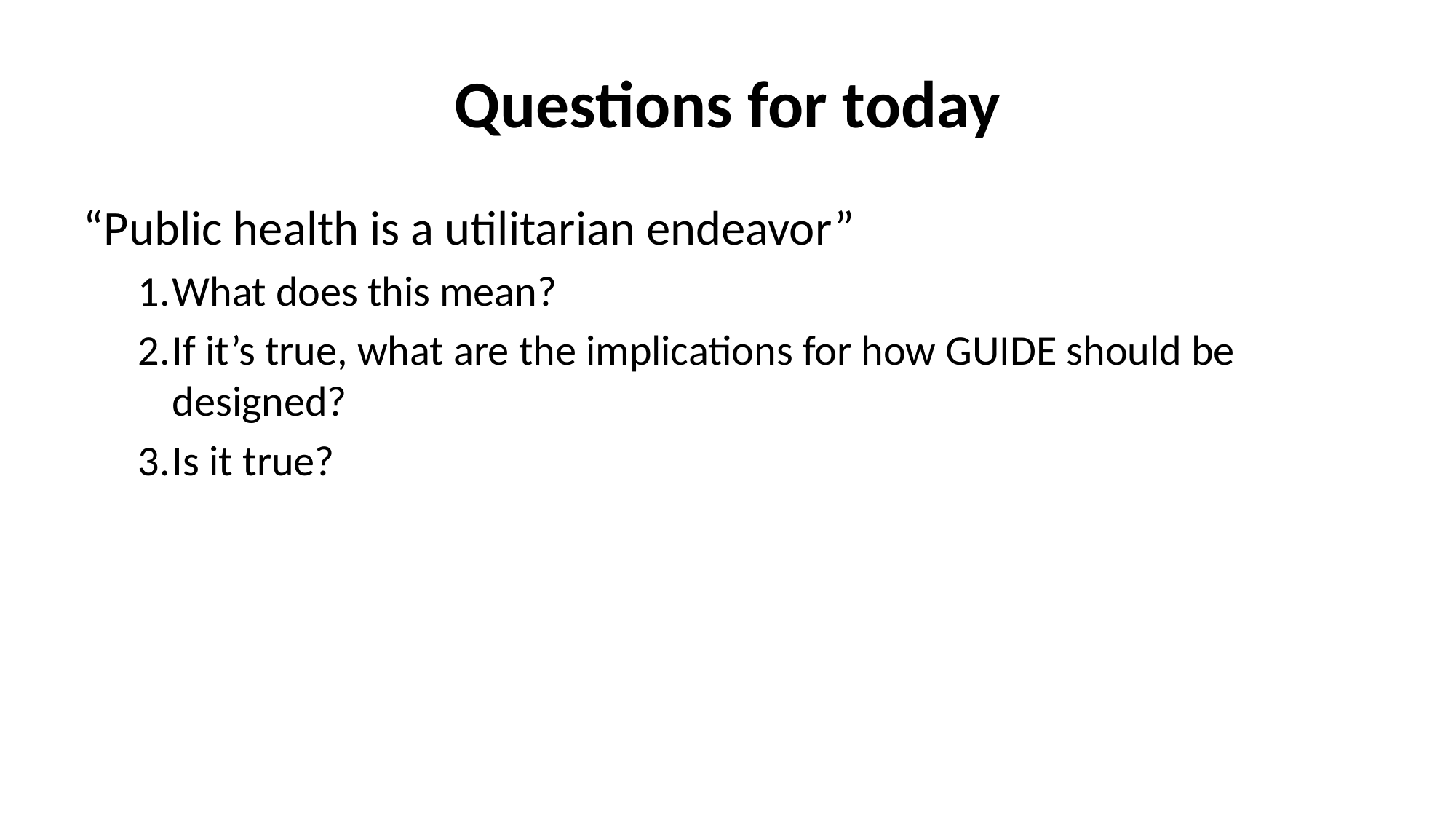

# Questions for today
“Public health is a utilitarian endeavor”
What does this mean?
If it’s true, what are the implications for how GUIDE should be designed?
Is it true?